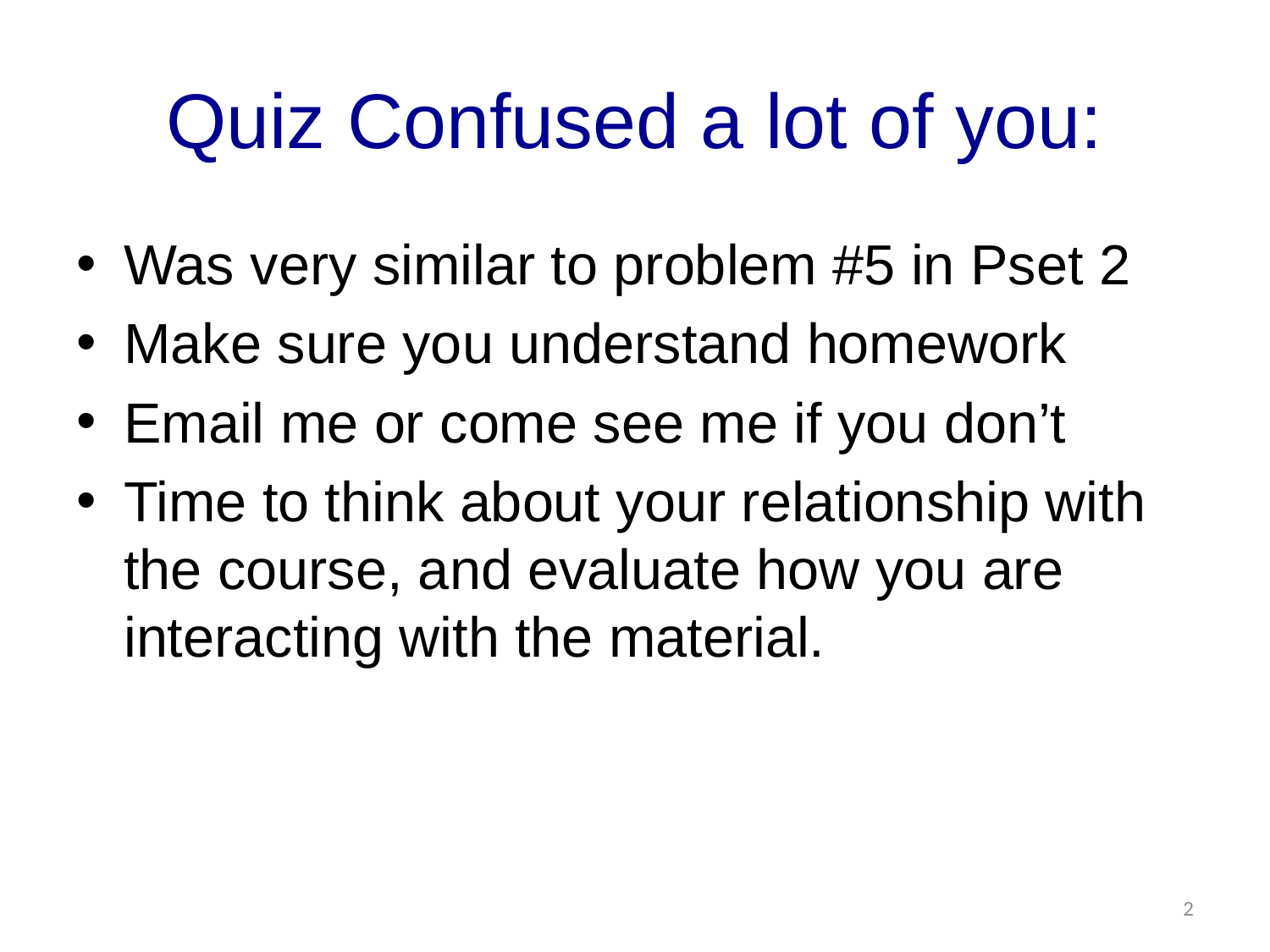

# Quiz Confused a lot of you:
Was very similar to problem #5 in Pset 2
Make sure you understand homework
Email me or come see me if you don’t
Time to think about your relationship with the course, and evaluate how you are interacting with the material.

2